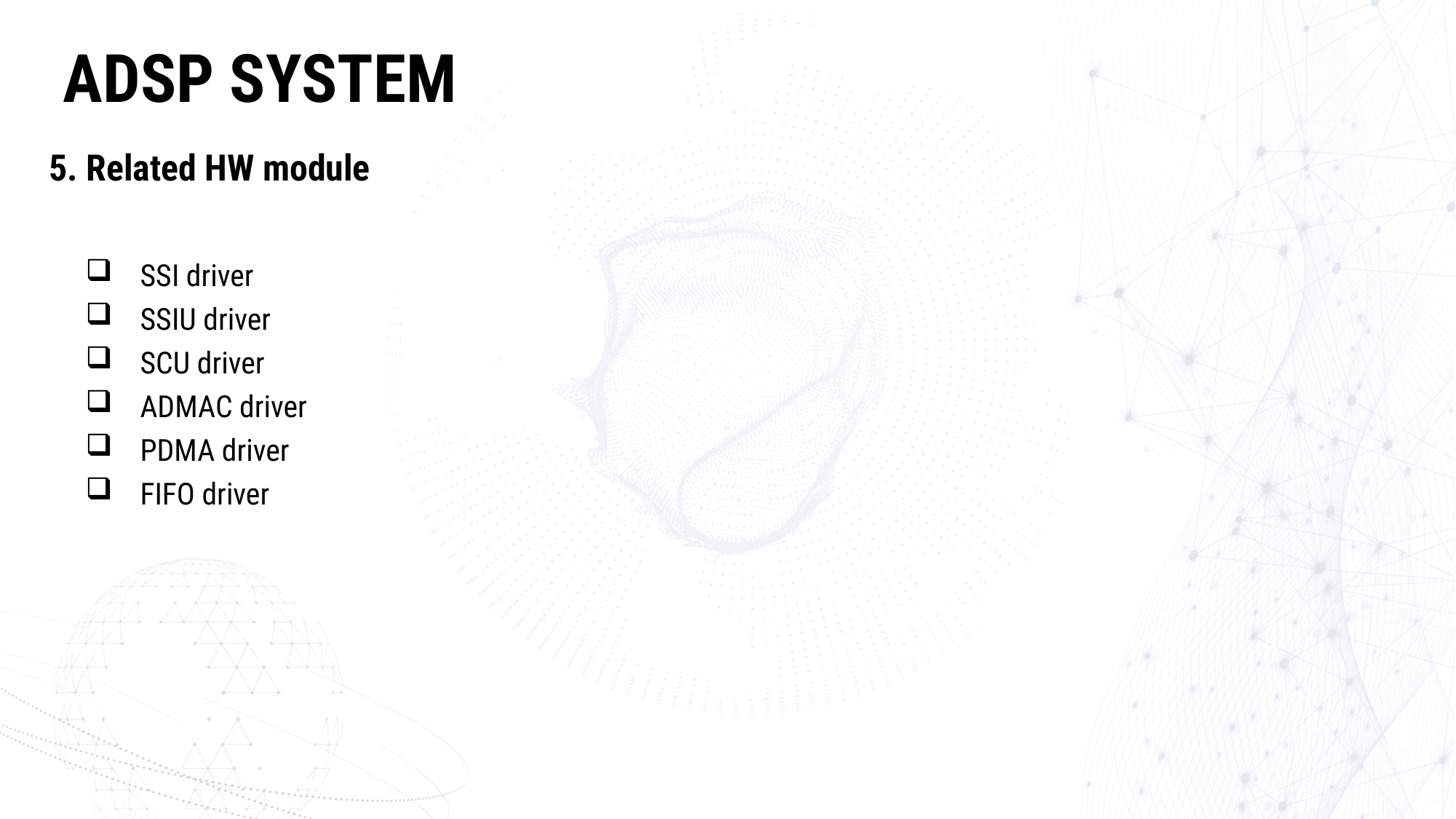

# ADSP SYSTEM
5. Related HW module

SSI driver
SSIU driver
SCU driver
ADMAC driver
PDMA driver
FIFO driver